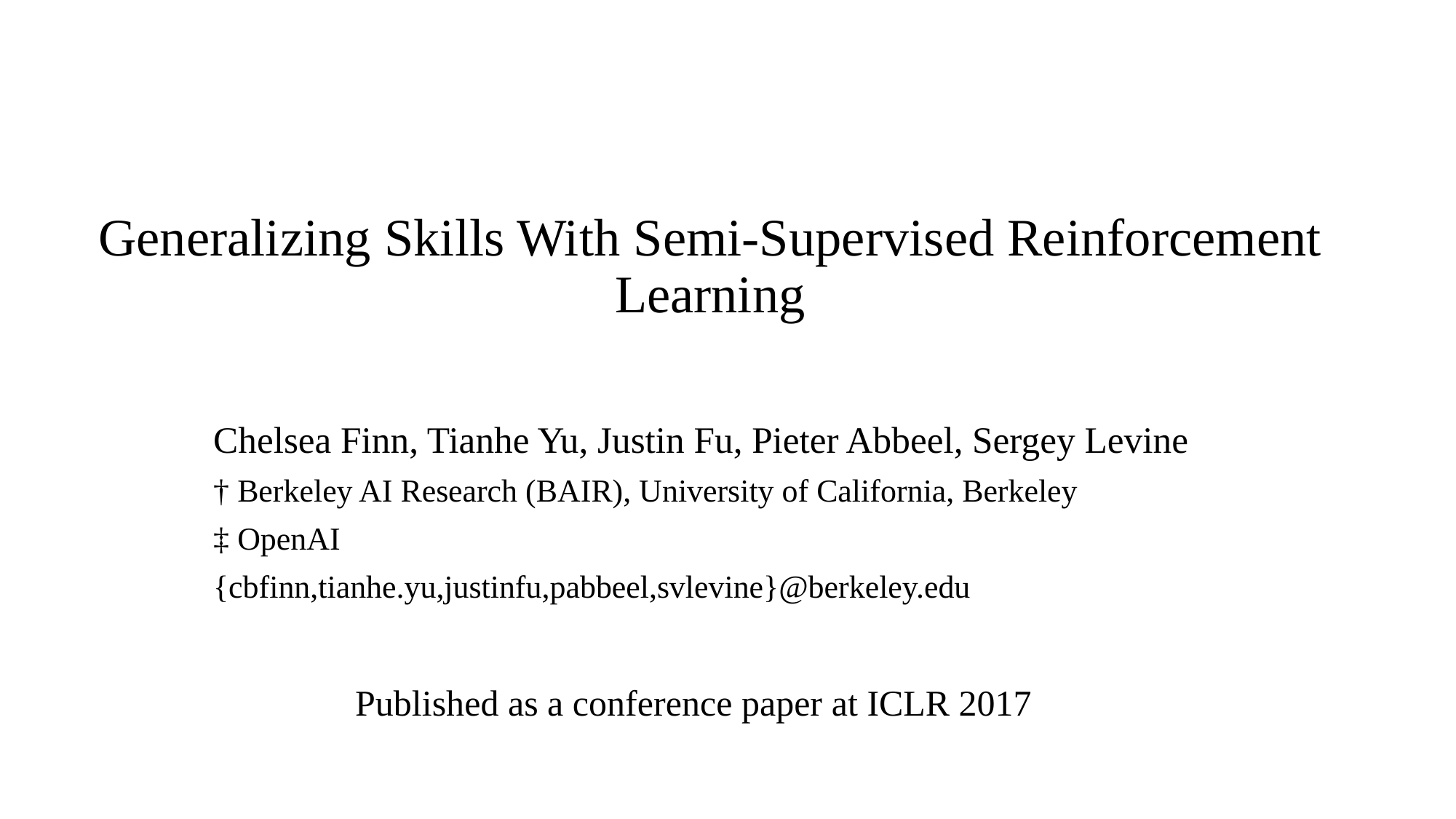

# Generalizing Skills With Semi-Supervised Reinforcement Learning
Chelsea Finn, Tianhe Yu, Justin Fu, Pieter Abbeel, Sergey Levine
† Berkeley AI Research (BAIR), University of California, Berkeley
‡ OpenAI
{cbfinn,tianhe.yu,justinfu,pabbeel,svlevine}@berkeley.edu
Published as a conference paper at ICLR 2017